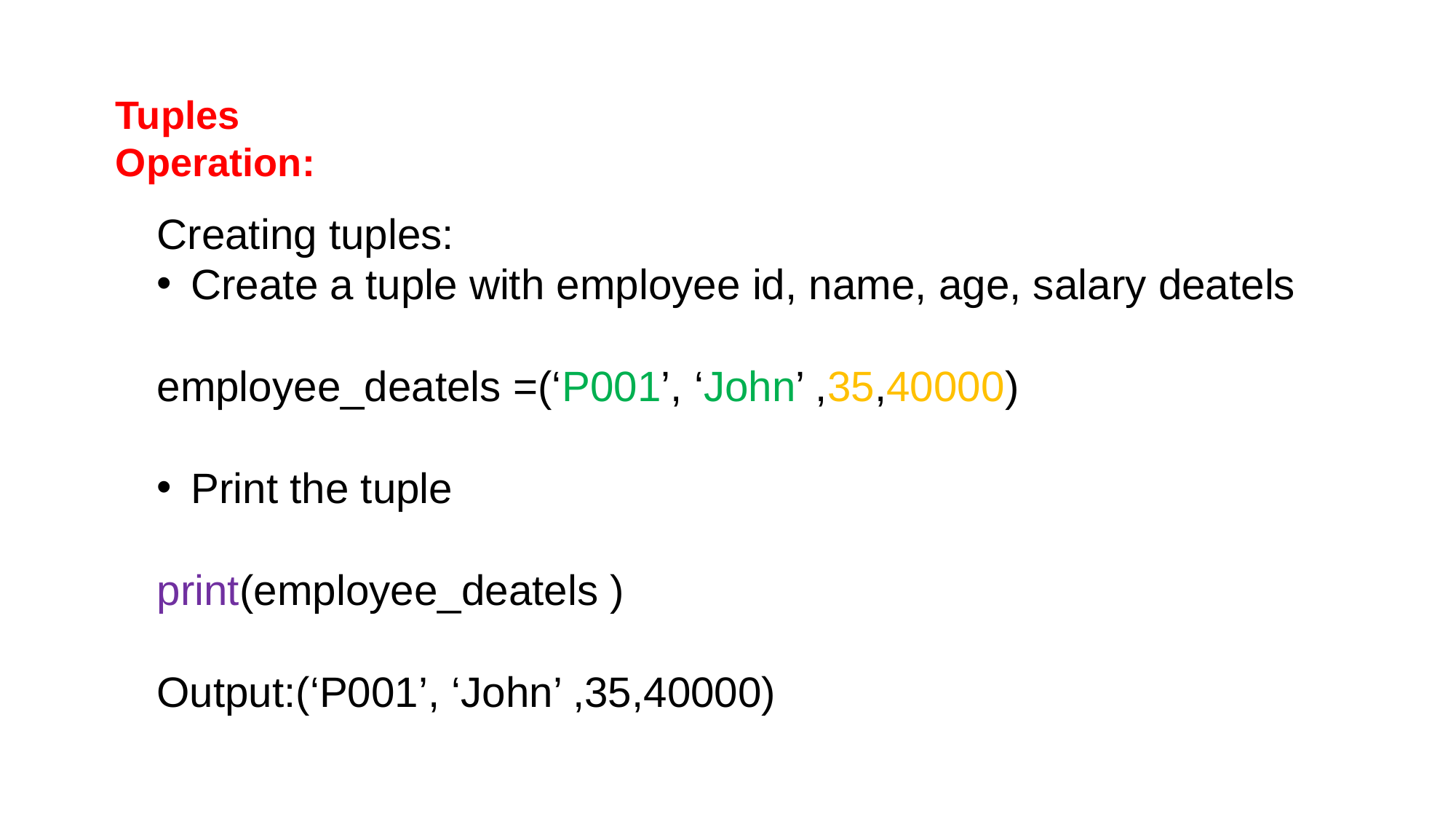

Tuples Operation::
Creating tuples:
Create a tuple with employee id, name, age, salary deatels

employee_deatels =(‘P001’, ‘John’ ,35,40000)

Print the tuple

print(employee_deatels )

Output:(‘P001’, ‘John’ ,35,40000)